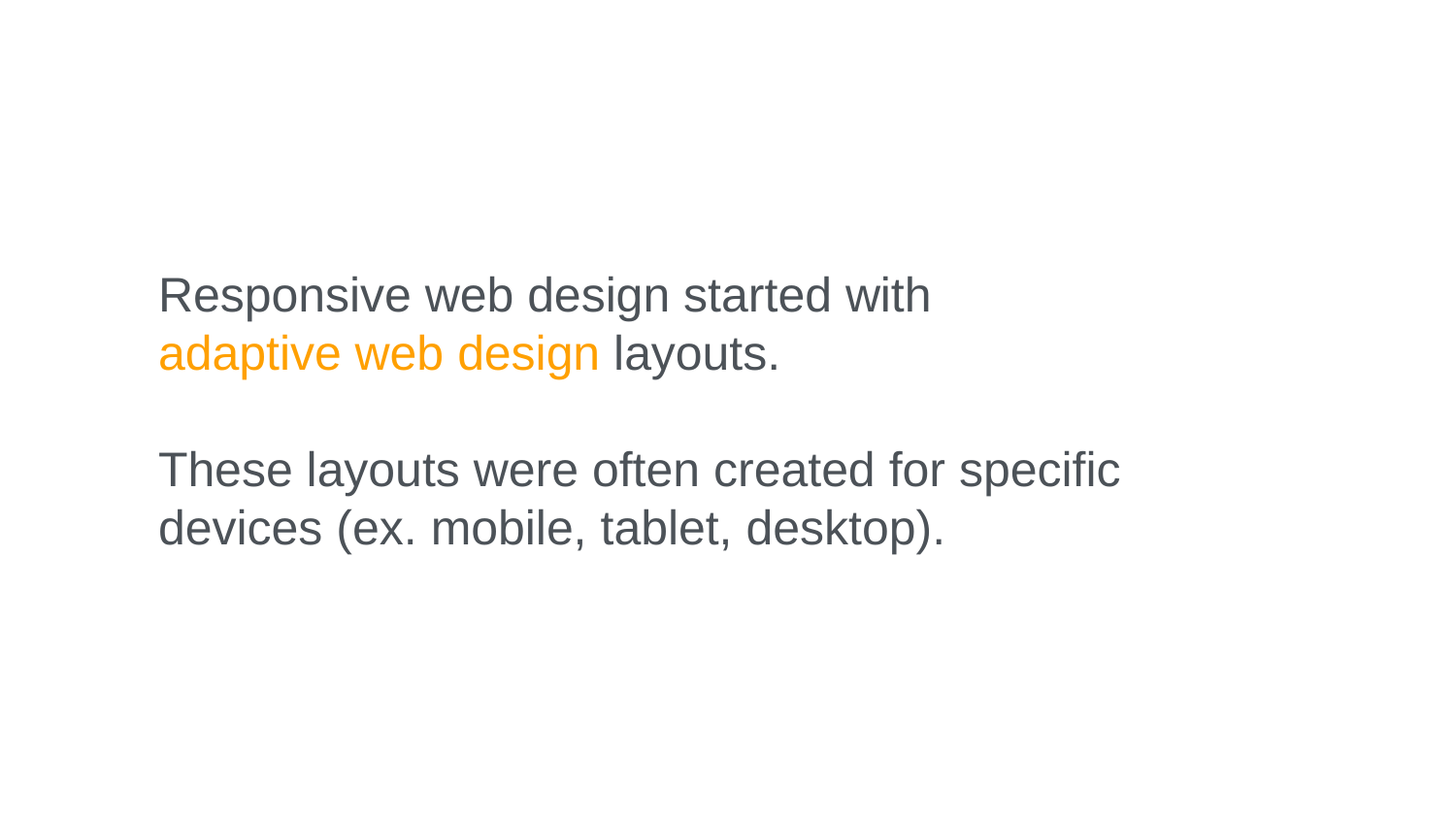

Responsive web design started with
adaptive web design layouts.

These layouts were often created for specific devices (ex. mobile, tablet, desktop).